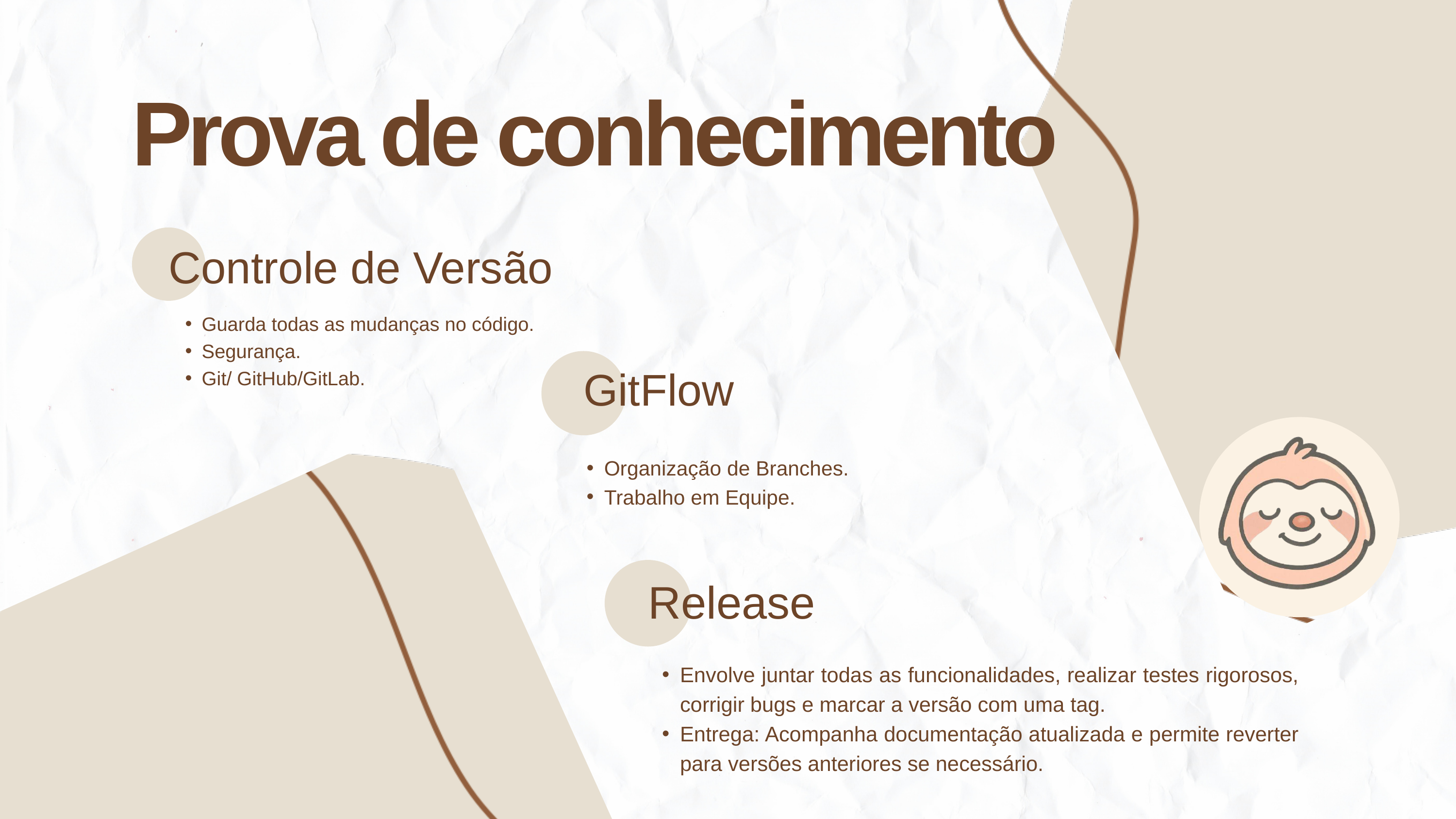

Prova de conhecimento

Controle de Versão
Guarda todas as mudanças no código.
Segurança.
Git/ GitHub/GitLab.

GitFlow

Organização de Branches.
Trabalho em Equipe.

Release
Envolve juntar todas as funcionalidades, realizar testes rigorosos, corrigir bugs e marcar a versão com uma tag.
Entrega: Acompanha documentação atualizada e permite reverter para versões anteriores se necessário.